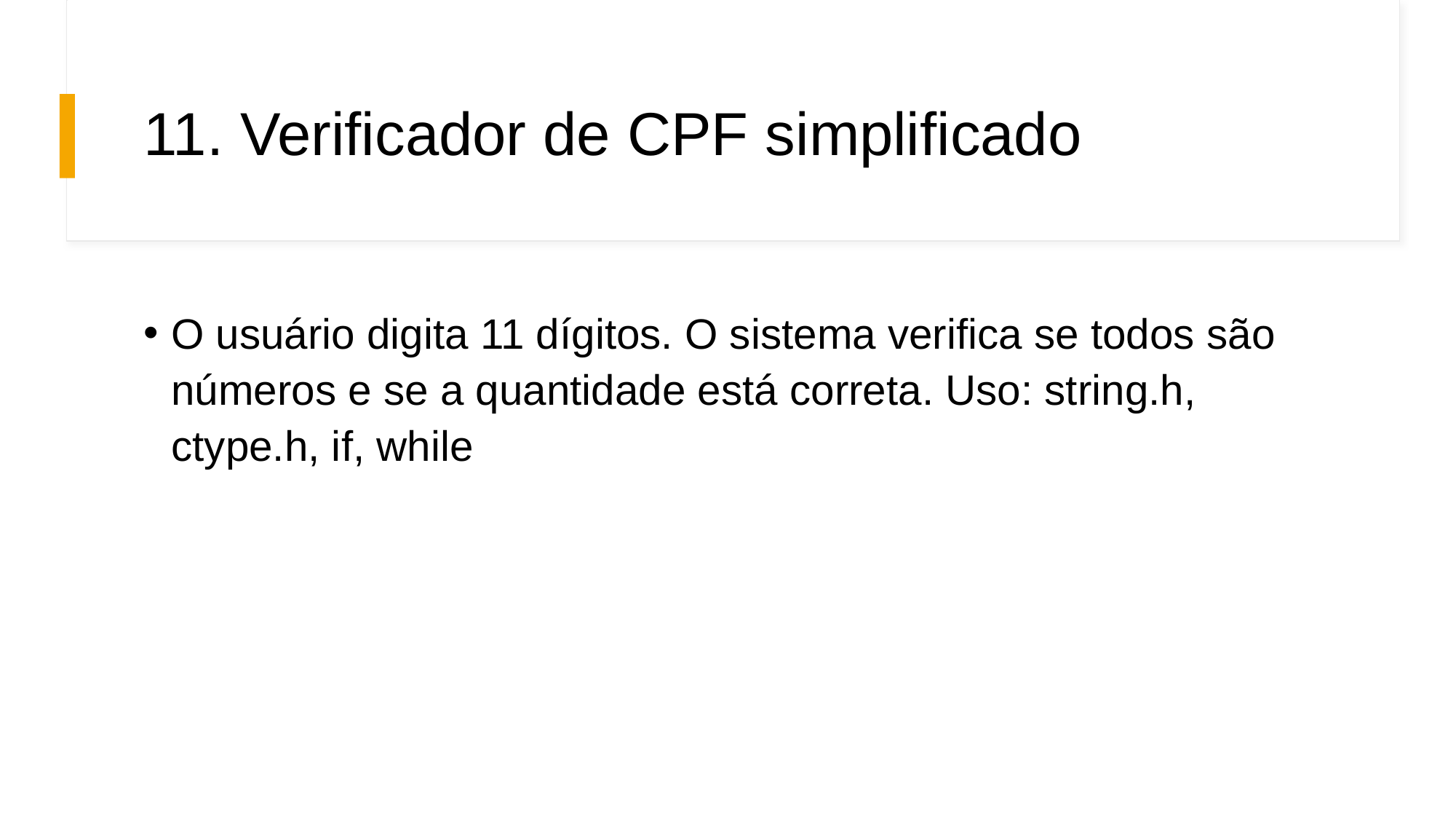

# 11. Verificador de CPF simplificado
O usuário digita 11 dígitos. O sistema verifica se todos são números e se a quantidade está correta. Uso: string.h, ctype.h, if, while